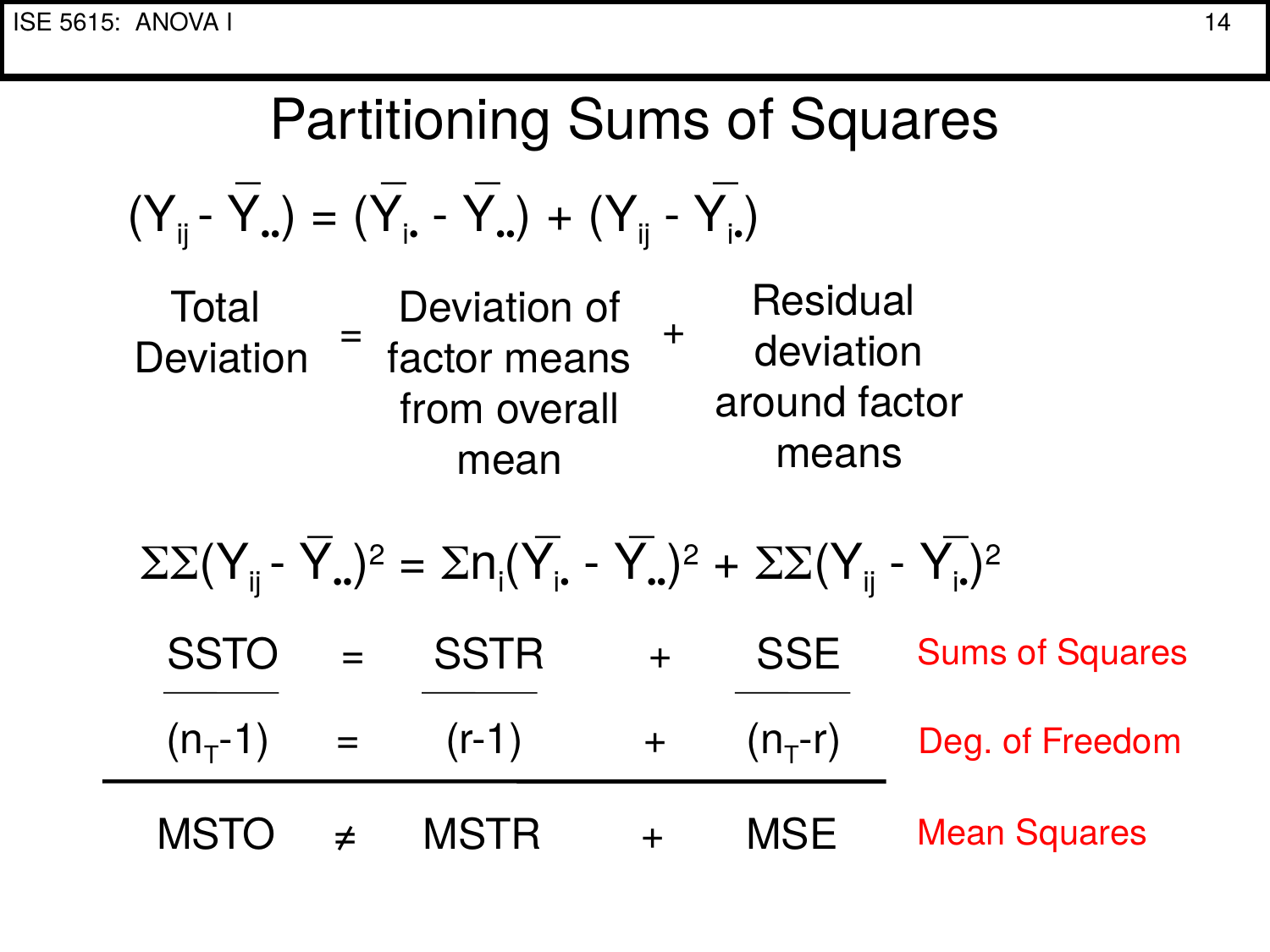

# Partitioning Sums of Squares
_
_
_
_
(Yij - Y••) = (Yi• - Y••) + (Yij - Yi•)

 ΣΣ(Yij - Y••)2 = Σni(Yi• - Y••)2 + ΣΣ(Yij - Yi•)2

Residual
deviation
around factor means
Total
Deviation
Deviation of factor means from overall mean
+
=
_
_
_
_
SSTO
SSTR
SSE
=
+
Sums of Squares

(nT-1)
(r-1)
(nT-r)
=
+
Deg. of Freedom

MSTO
MSTR
MSE
≠
+
Mean Squares